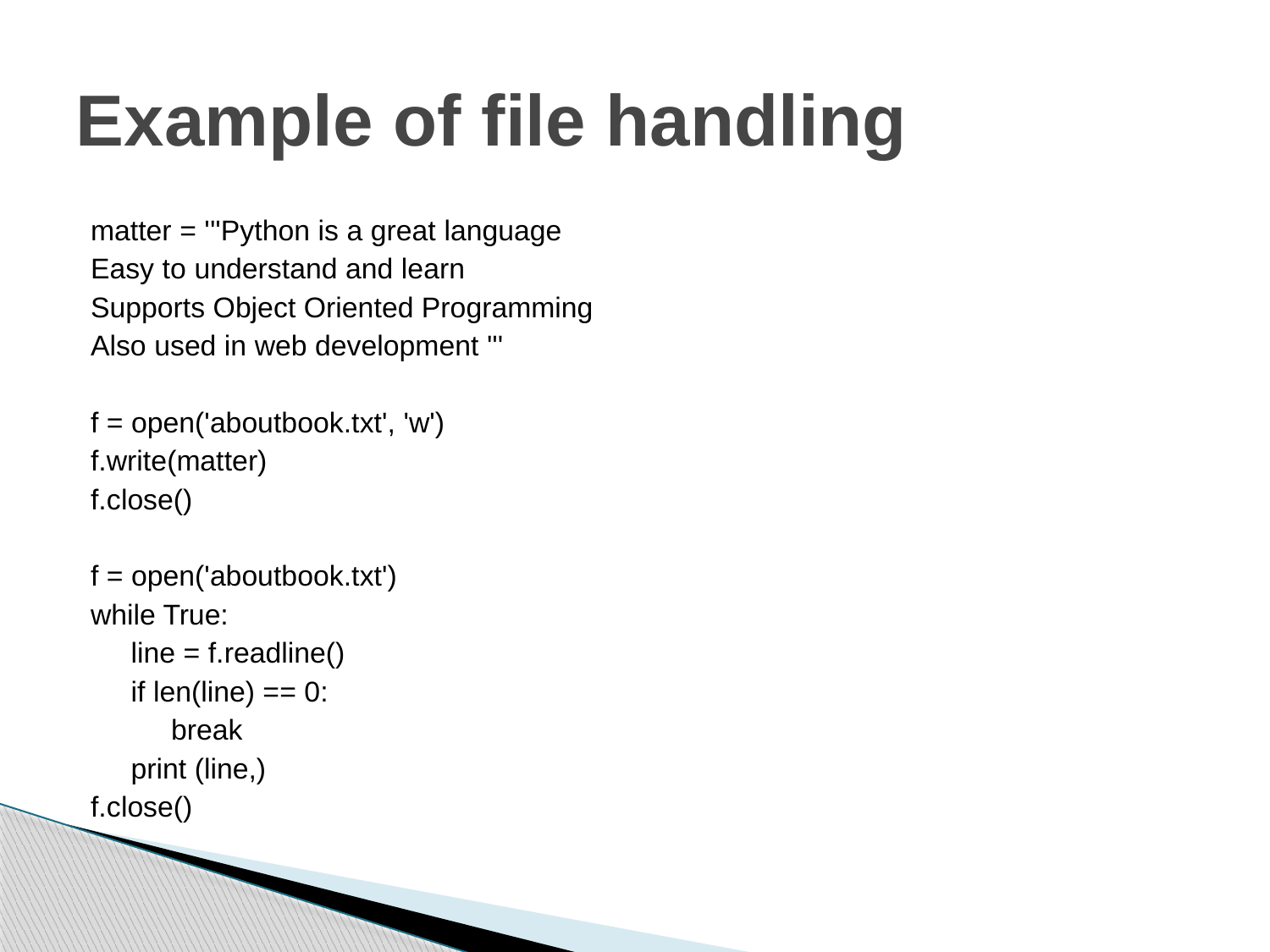

# Example of file handling
matter = '''Python is a great language
Easy to understand and learn
Supports Object Oriented Programming
Also used in web development '''

f = open('aboutbook.txt', 'w')
f.write(matter)
f.close()

f = open('aboutbook.txt')
while True:
     line = f.readline()
     if len(line) == 0:
          break
     print (line,)
f.close()